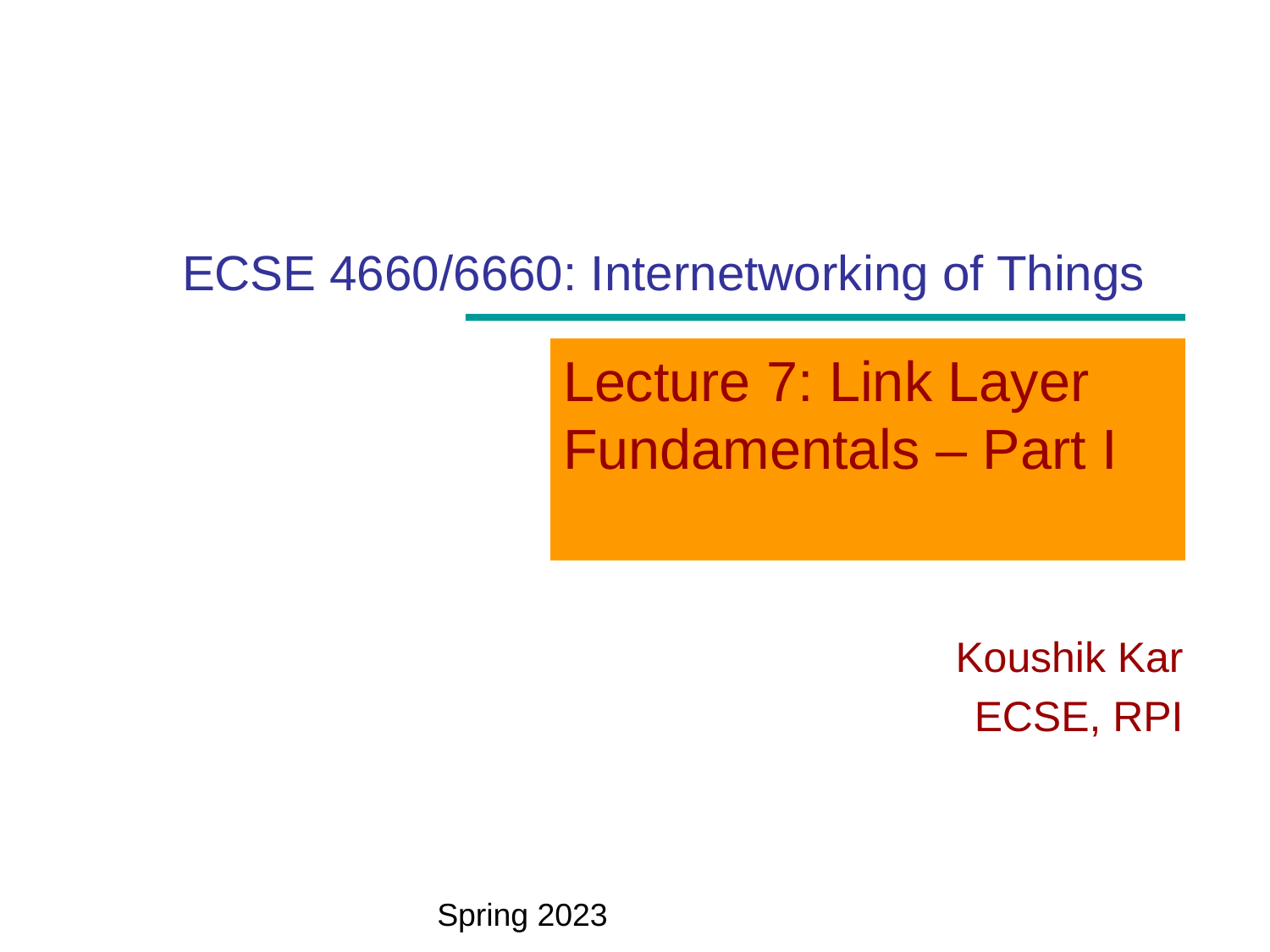

# ECSE 4660/6660: Internetworking of Things

Lecture 7: Link Layer Fundamentals – Part I
Koushik Kar
ECSE, RPI

Spring 2023